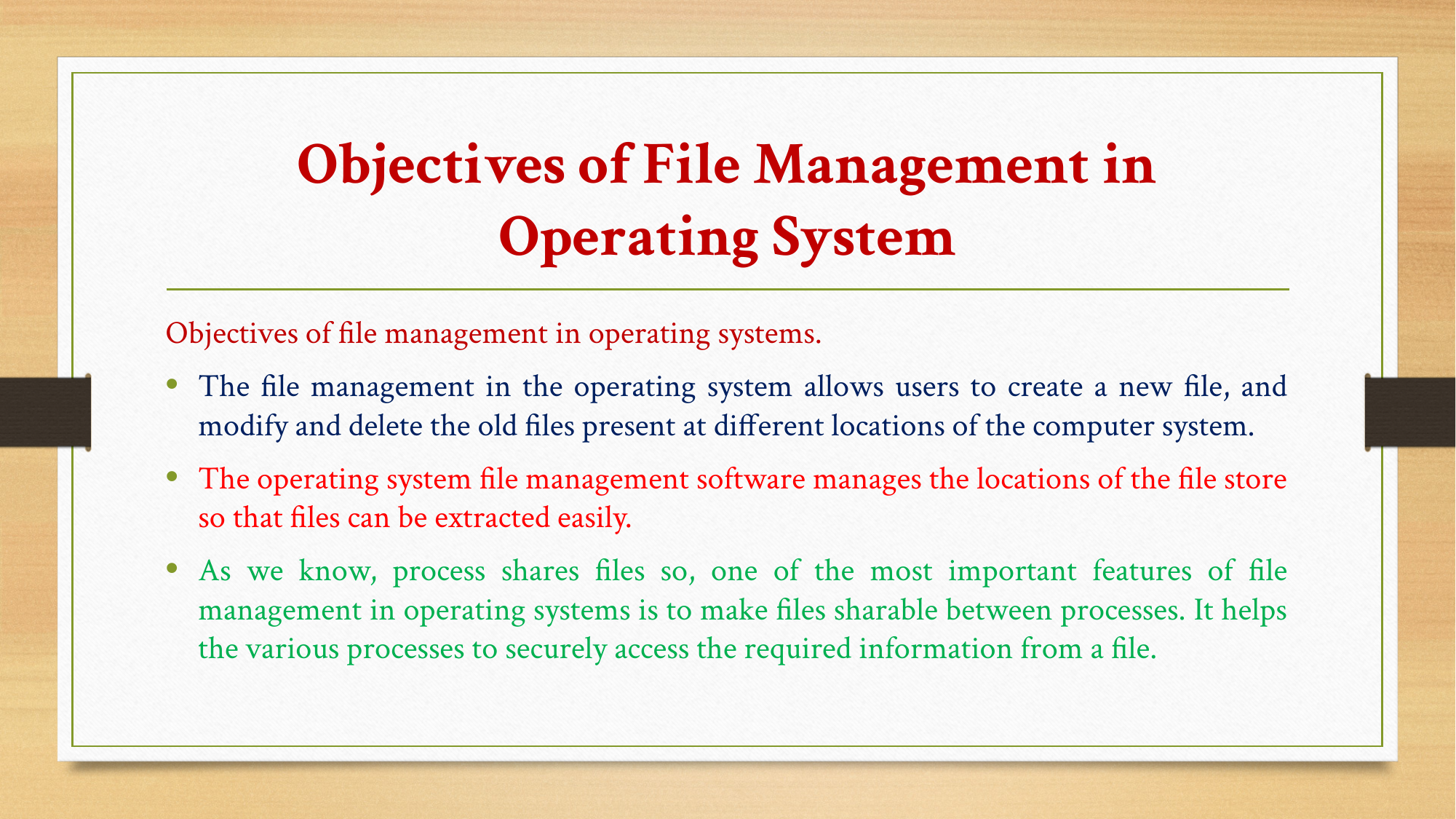

# Objectives of File Management in Operating System
Objectives of file management in operating systems.
The file management in the operating system allows users to create a new file, and modify and delete the old files present at different locations of the computer system.
The operating system file management software manages the locations of the file store so that files can be extracted easily.
As we know, process shares files so, one of the most important features of file management in operating systems is to make files sharable between processes. It helps the various processes to securely access the required information from a file.